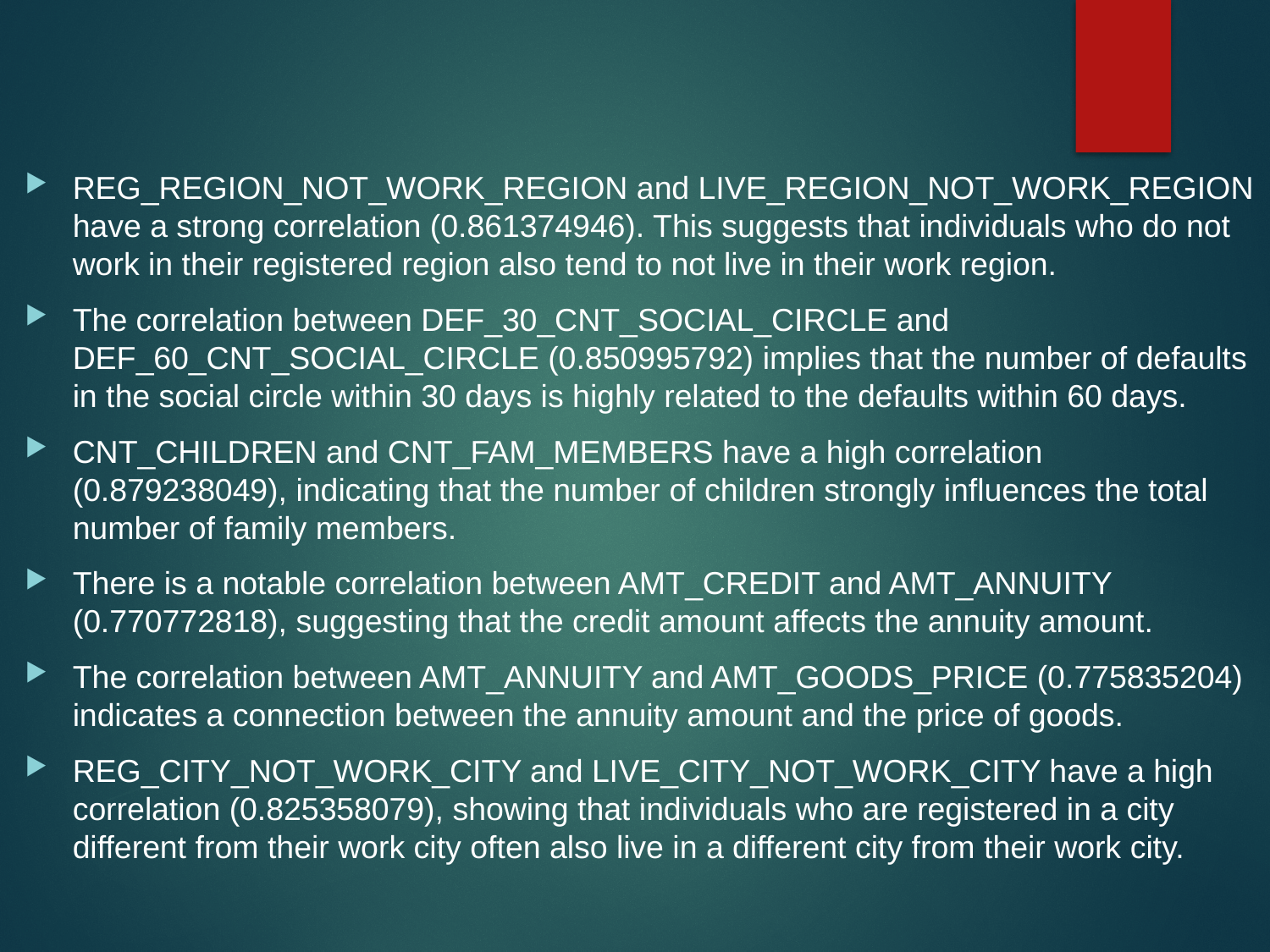

REG_REGION_NOT_WORK_REGION and LIVE_REGION_NOT_WORK_REGION have a strong correlation (0.861374946). This suggests that individuals who do not work in their registered region also tend to not live in their work region.
The correlation between DEF_30_CNT_SOCIAL_CIRCLE and DEF_60_CNT_SOCIAL_CIRCLE (0.850995792) implies that the number of defaults in the social circle within 30 days is highly related to the defaults within 60 days.
CNT_CHILDREN and CNT_FAM_MEMBERS have a high correlation (0.879238049), indicating that the number of children strongly influences the total number of family members.
There is a notable correlation between AMT_CREDIT and AMT_ANNUITY (0.770772818), suggesting that the credit amount affects the annuity amount.
The correlation between AMT_ANNUITY and AMT_GOODS_PRICE (0.775835204) indicates a connection between the annuity amount and the price of goods.
REG_CITY_NOT_WORK_CITY and LIVE_CITY_NOT_WORK_CITY have a high correlation (0.825358079), showing that individuals who are registered in a city different from their work city often also live in a different city from their work city.